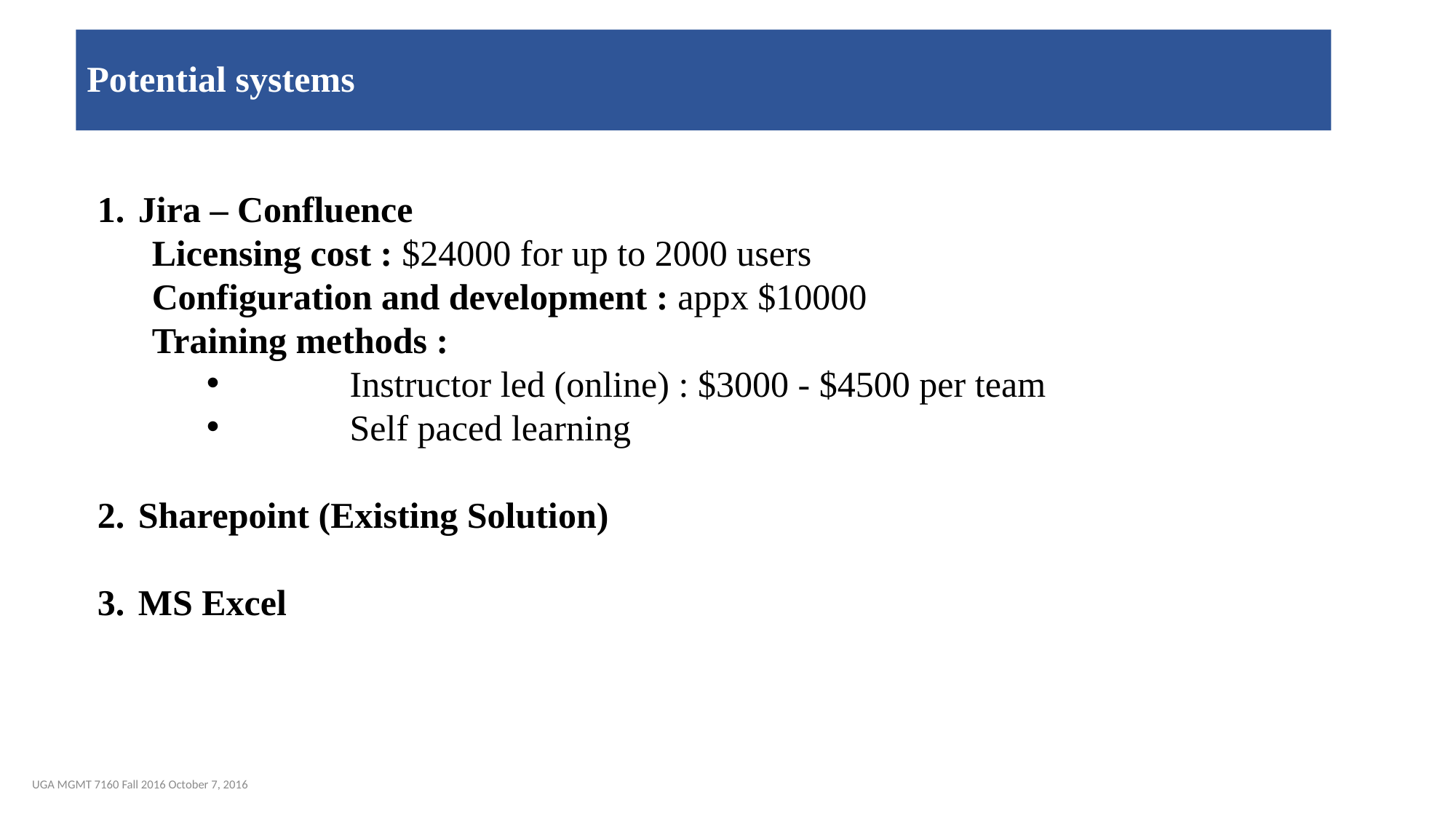

# Potential systems
Jira – Confluence
Licensing cost : $24000 for up to 2000 users
Configuration and development : appx $10000
Training methods :
	Instructor led (online) : $3000 - $4500 per team
	Self paced learning

Sharepoint (Existing Solution)

MS Excel
UGA MGMT 7160 Fall 2016 October 7, 2016